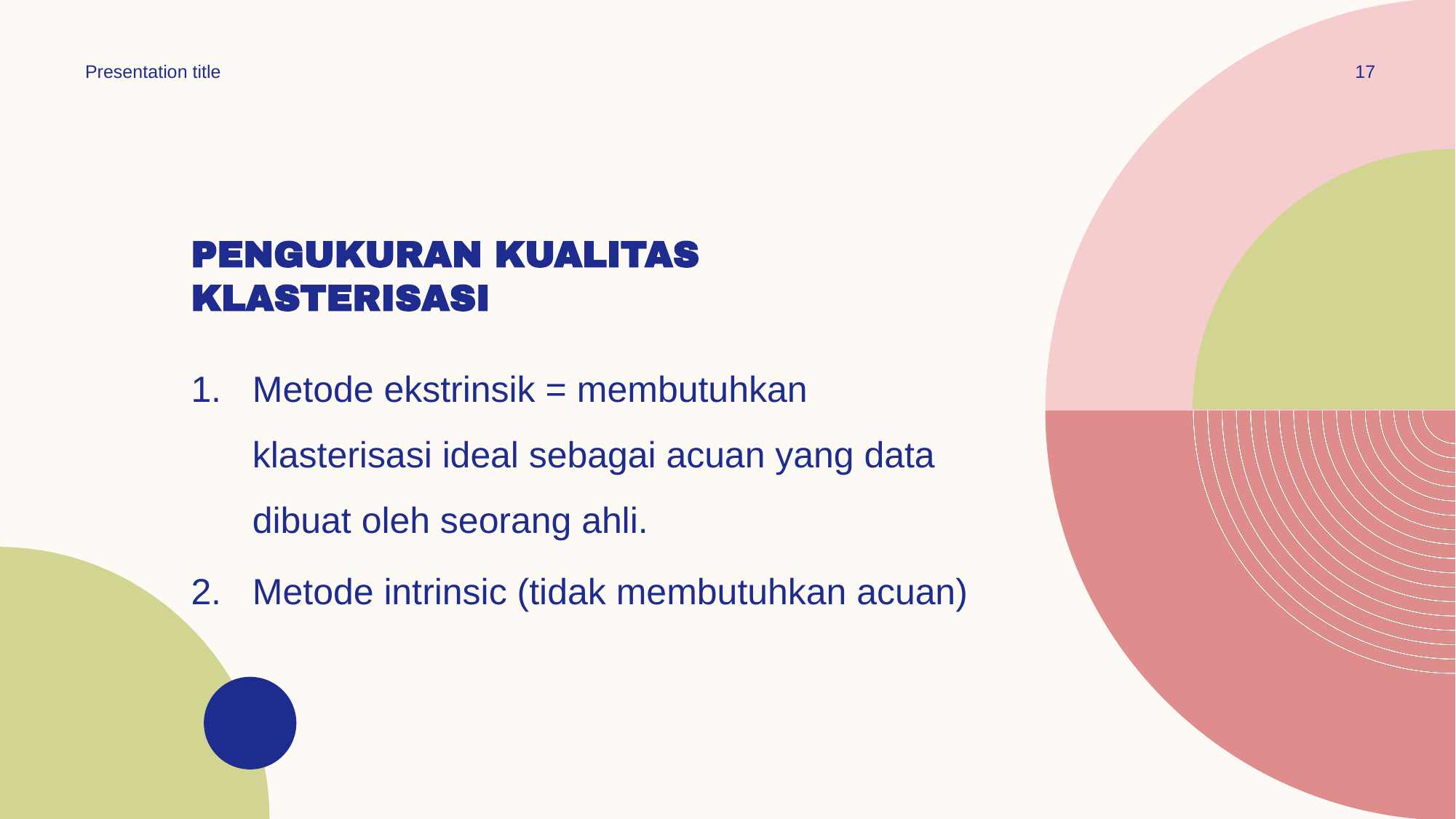

Presentation title
17
# Pengukuran kualitas klasterisasi
Metode ekstrinsik = membutuhkan klasterisasi ideal sebagai acuan yang data dibuat oleh seorang ahli.
Metode intrinsic (tidak membutuhkan acuan)